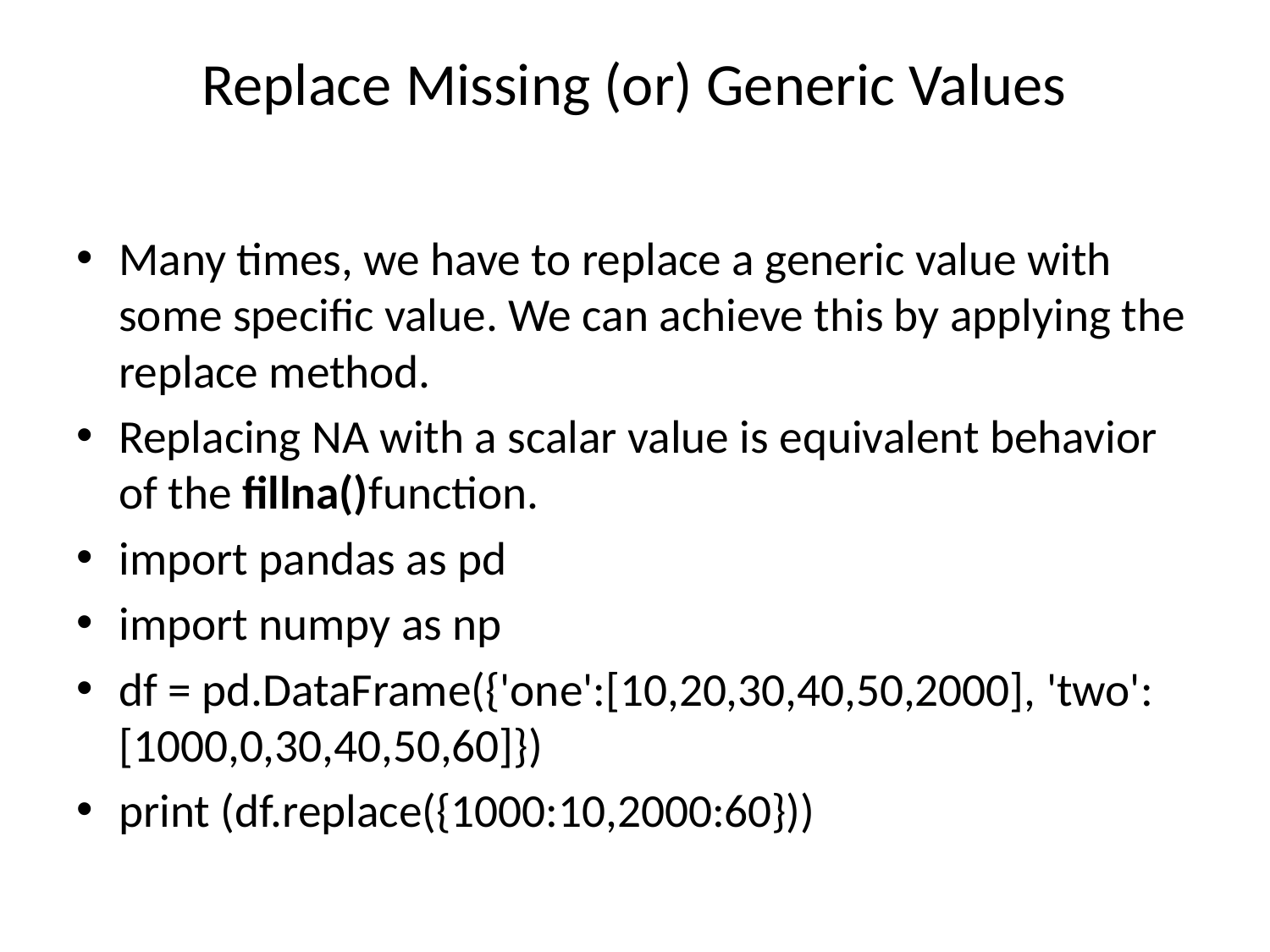

# Replace Missing (or) Generic Values
Many times, we have to replace a generic value with some specific value. We can achieve this by applying the replace method.
Replacing NA with a scalar value is equivalent behavior of the fillna()function.
import pandas as pd
import numpy as np
df = pd.DataFrame({'one':[10,20,30,40,50,2000], 'two':[1000,0,30,40,50,60]})
print (df.replace({1000:10,2000:60}))